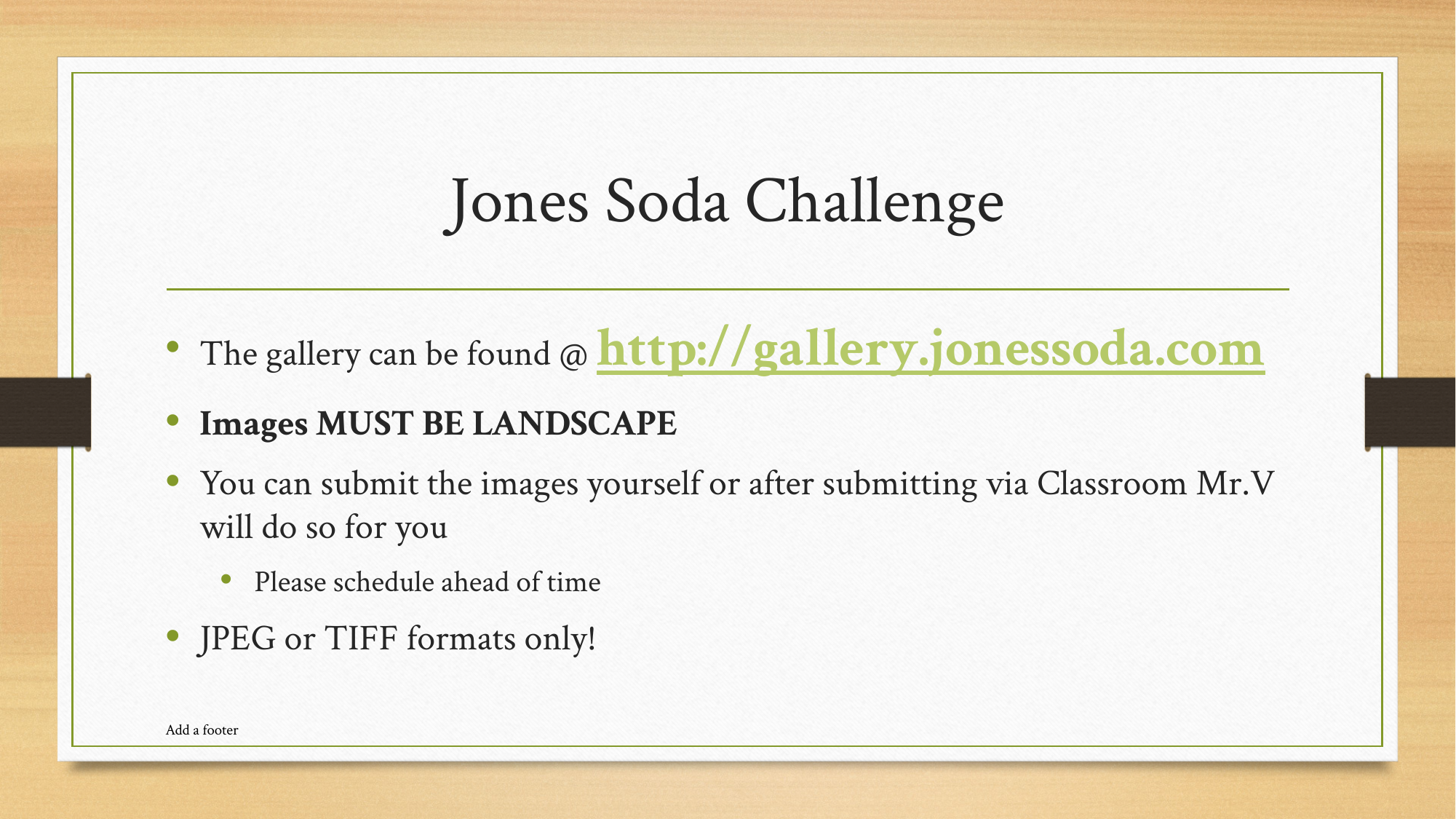

# Jones Soda Challenge
The gallery can be found @ http://gallery.jonessoda.com
Images MUST BE LANDSCAPE
You can submit the images yourself or after submitting via Classroom Mr.V will do so for you
Please schedule ahead of time
JPEG or TIFF formats only!
Add a footer